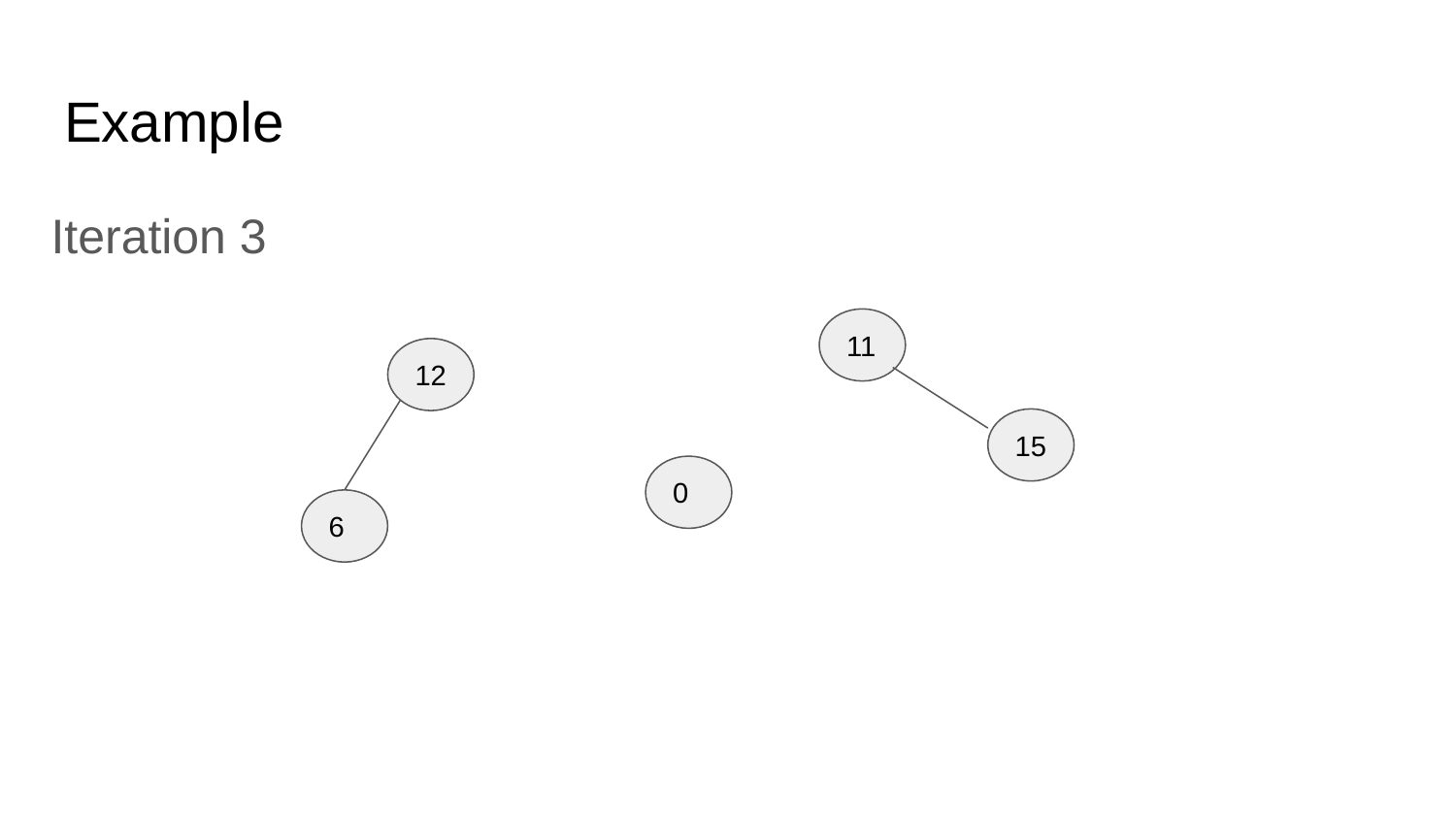

# Example
Iteration 3
11
12
15
0
6